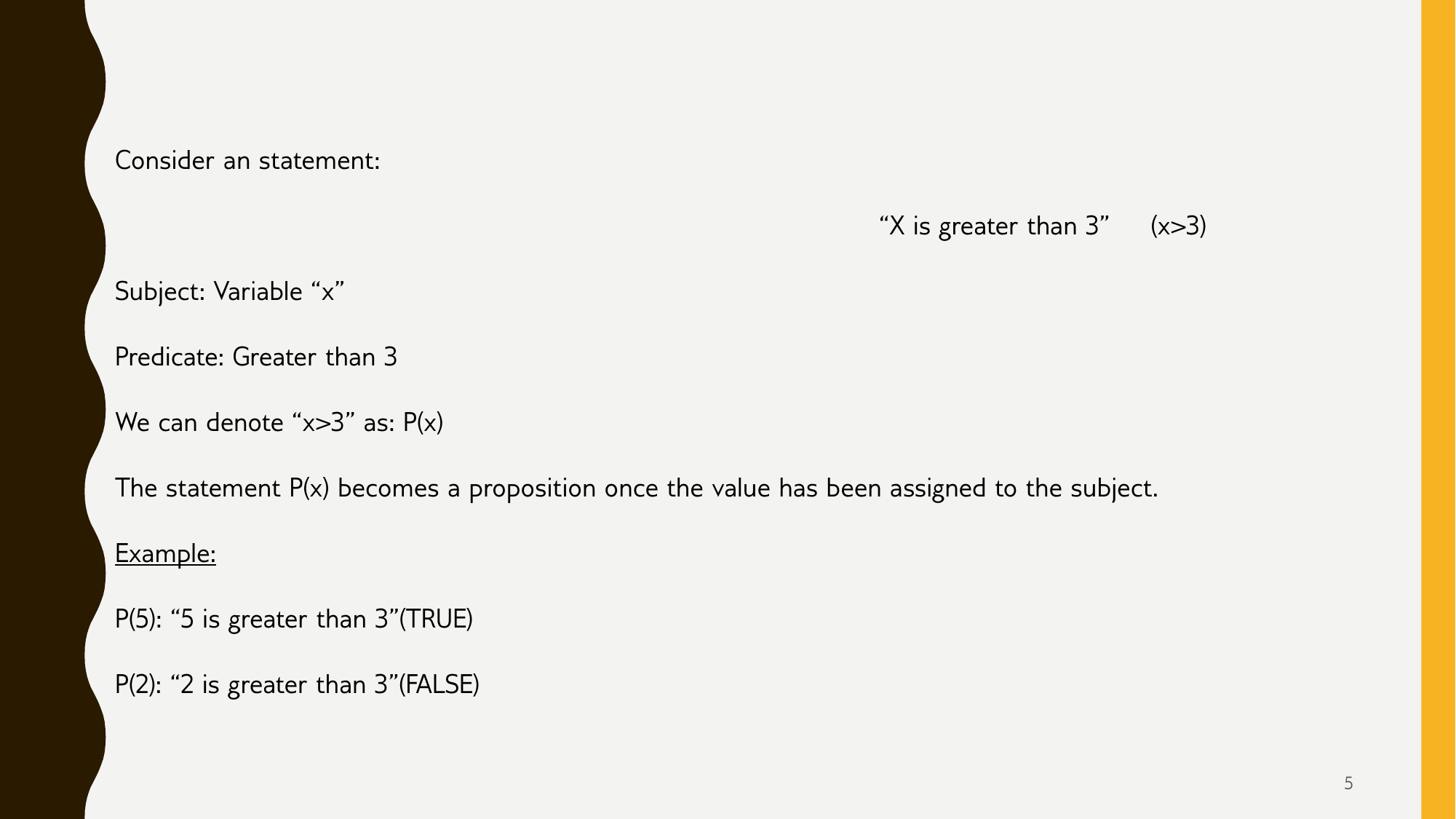

Consider an statement:
    							“X is greater than 3”     (x>3)
Subject: Variable “x”
Predicate: Greater than 3
We can denote “x>3” as: P(x)
The statement P(x) becomes a proposition once the value has been assigned to the subject.
Example:
P(5): “5 is greater than 3”(TRUE)
P(2): “2 is greater than 3”(FALSE)
5